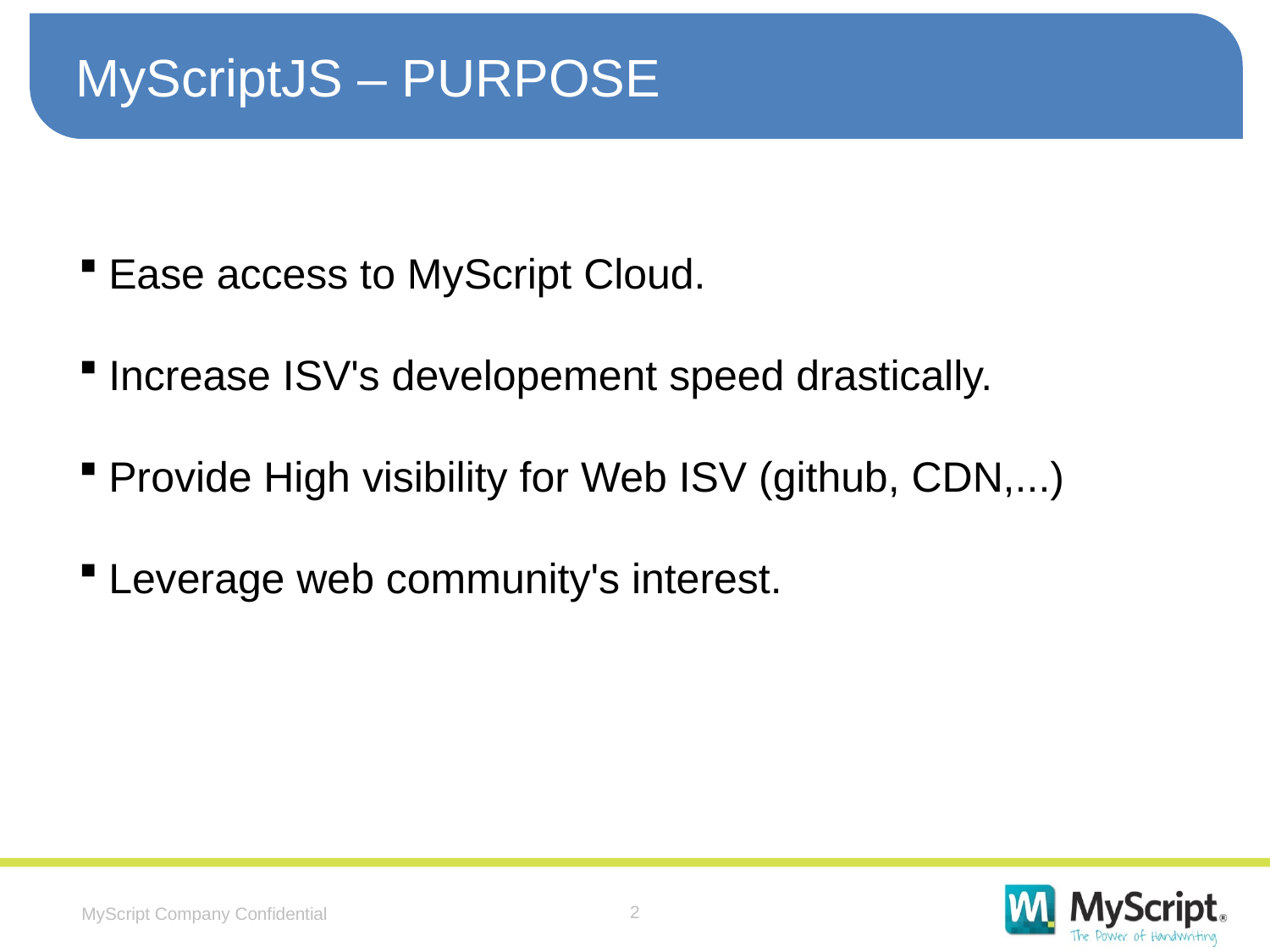

MyScriptJS – PURPOSE

Ease access to MyScript Cloud.
Increase ISV's developement speed drastically.
Provide High visibility for Web ISV (github, CDN,...)
Leverage web community's interest.